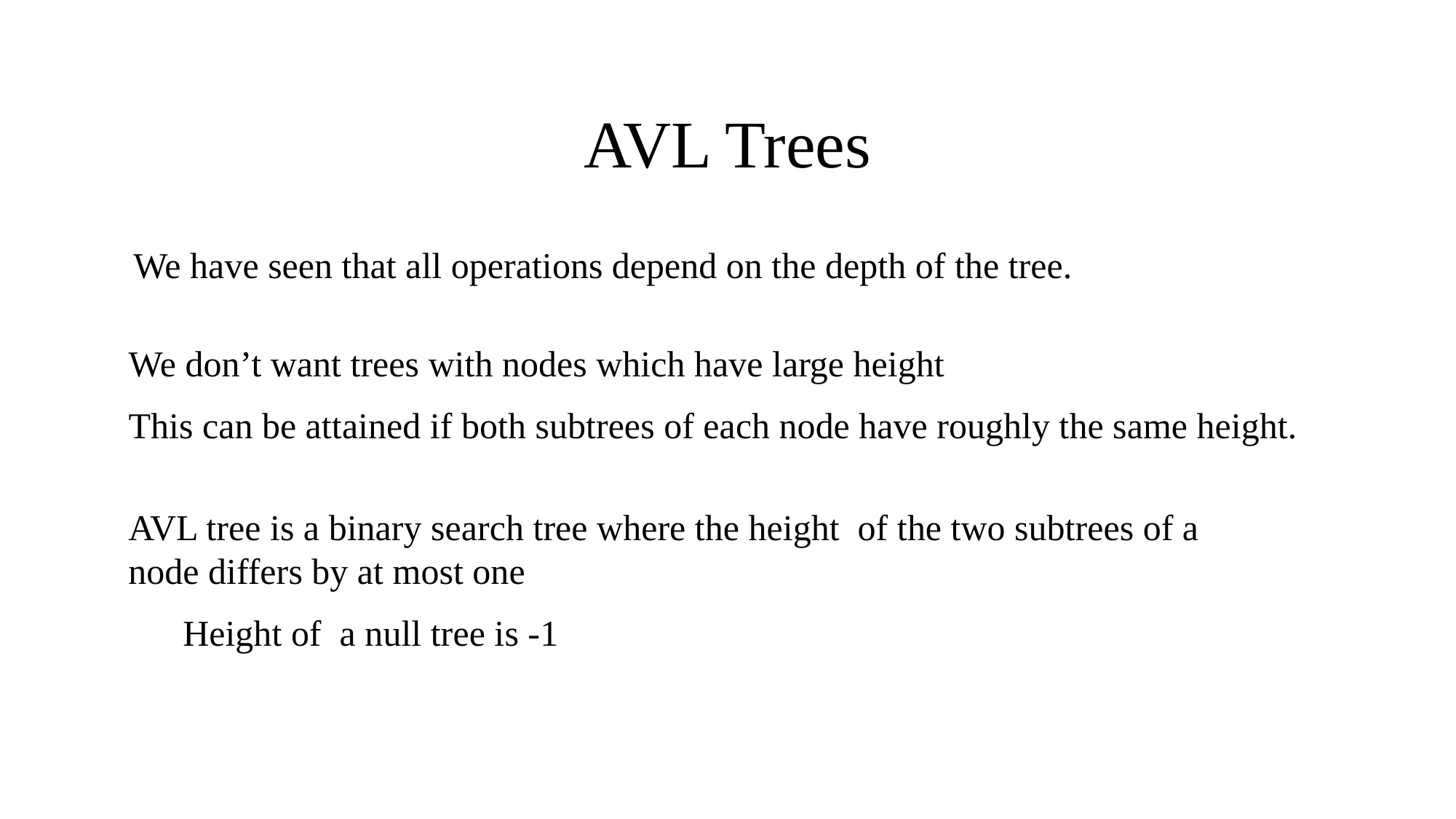

# AVL Trees
We have seen that all operations depend on the depth of the tree.
We don’t want trees with nodes which have large height
This can be attained if both subtrees of each node have roughly the same height.
AVL tree is a binary search tree where the height  of the two subtrees of a node differs by at most one
Height of  a null tree is -1